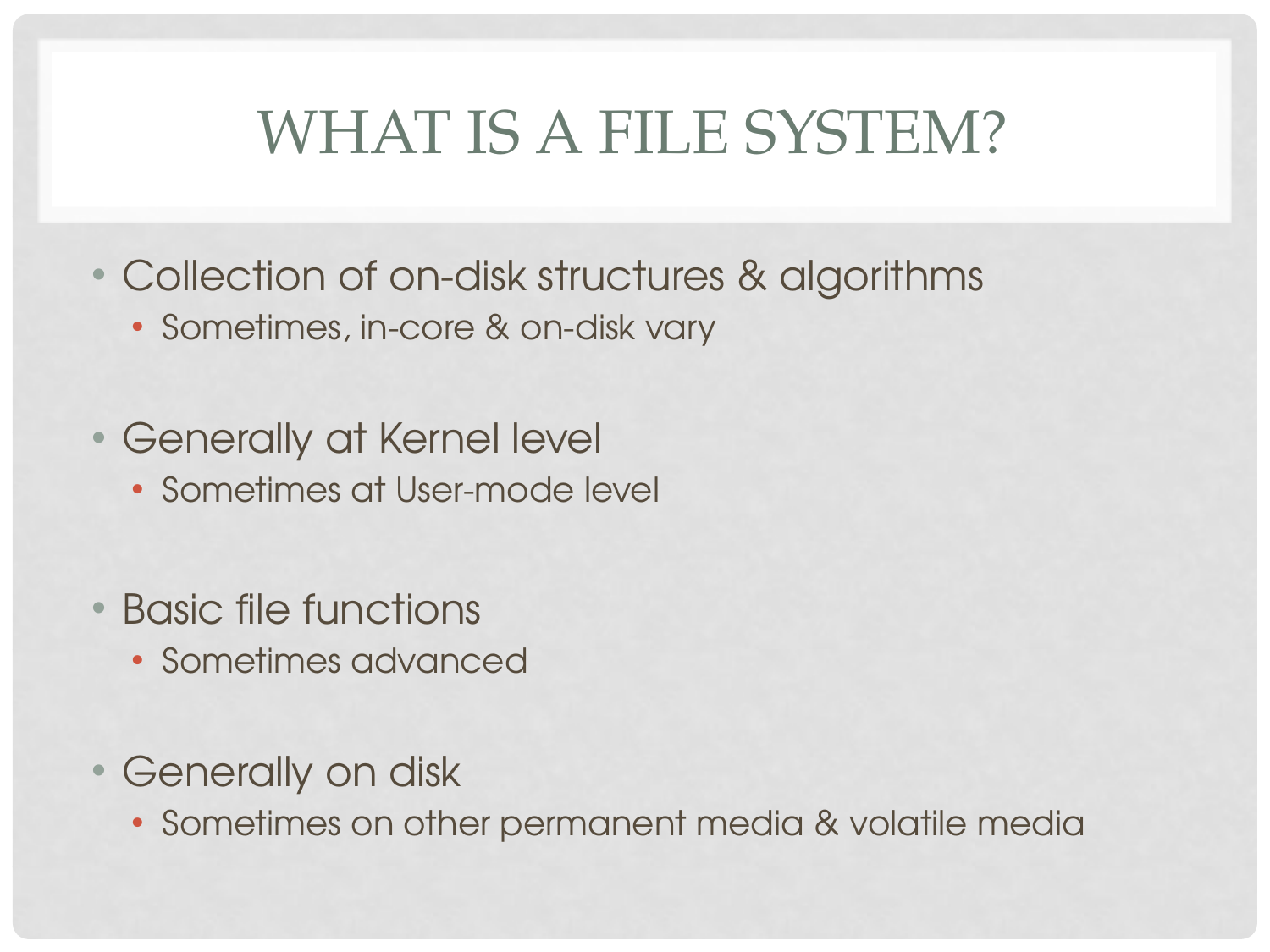

# What is a File System?
Collection of on-disk structures & algorithms
Sometimes, in-core & on-disk vary

Generally at Kernel level
Sometimes at User-mode level

Basic file functions
Sometimes advanced

Generally on disk
Sometimes on other permanent media & volatile media